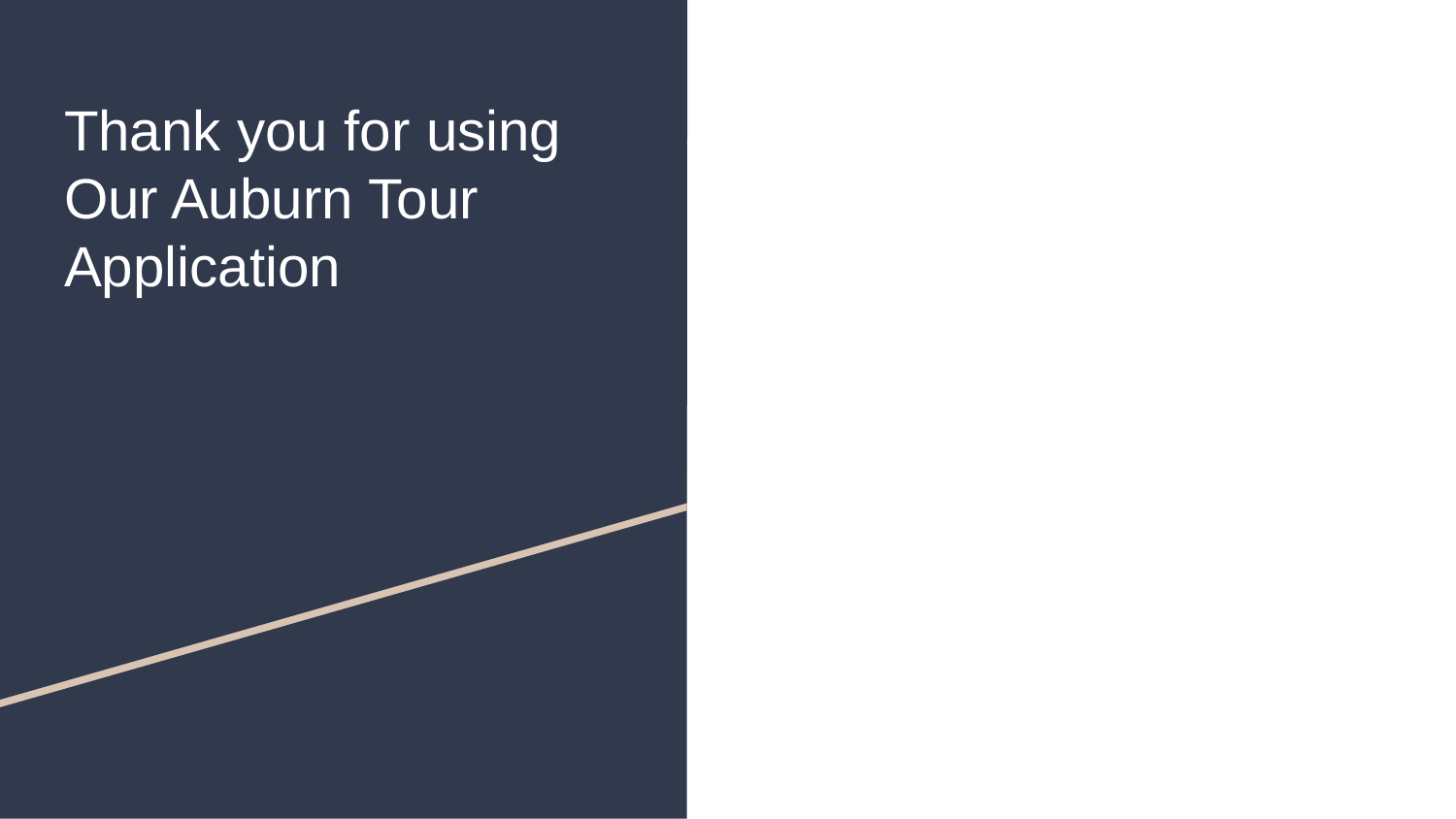

# Thank you for using
Our Auburn Tour
Application